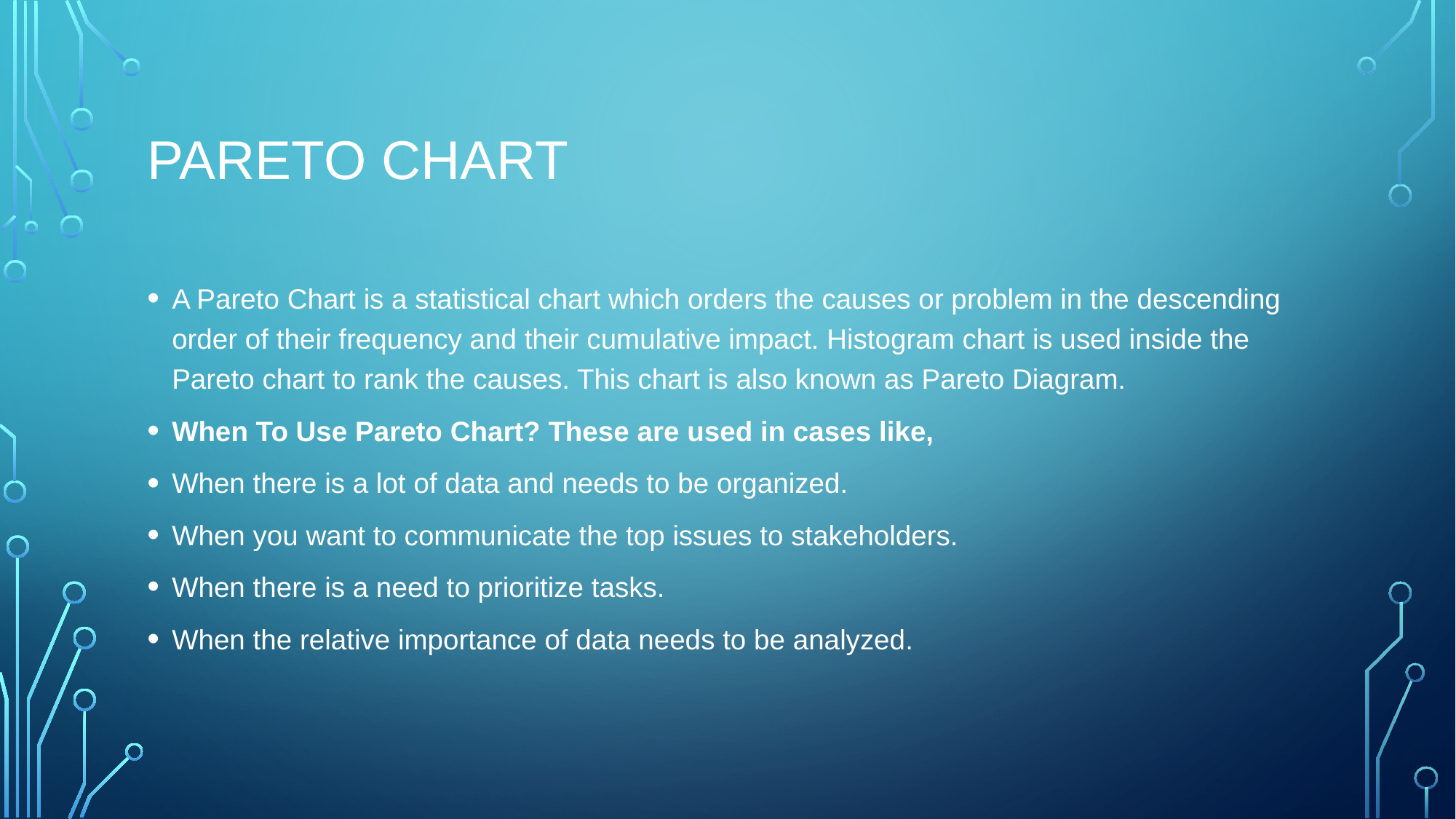

# Pareto chart
A Pareto Chart is a statistical chart which orders the causes or problem in the descending order of their frequency and their cumulative impact. Histogram chart is used inside the Pareto chart to rank the causes. This chart is also known as Pareto Diagram.
When To Use Pareto Chart? These are used in cases like,
When there is a lot of data and needs to be organized.
When you want to communicate the top issues to stakeholders.
When there is a need to prioritize tasks.
When the relative importance of data needs to be analyzed.